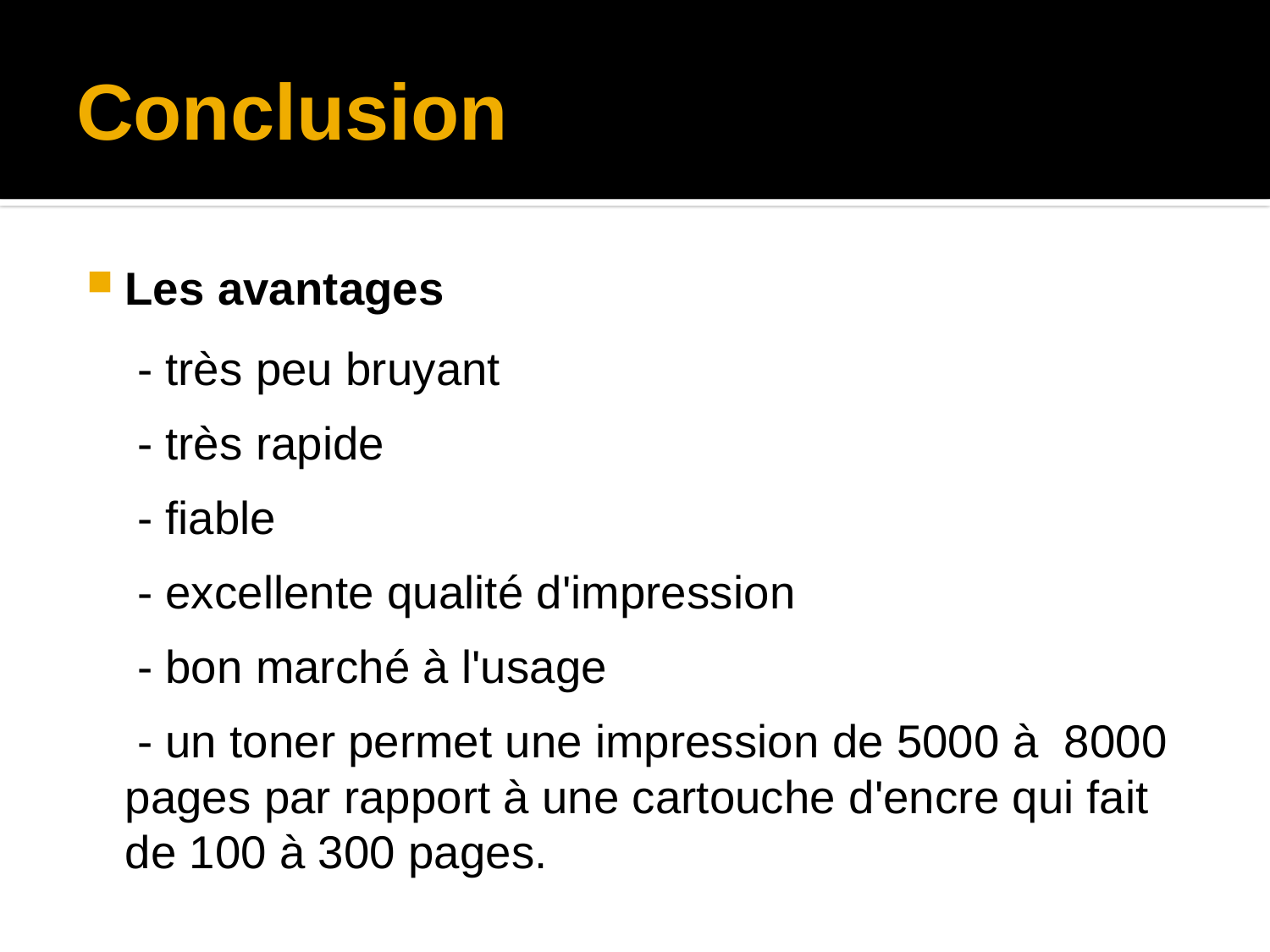

# Conclusion
Les avantages

    - très peu bruyant

    - très rapide

    - fiable

    - excellente qualité d'impression

    - bon marché à l'usage

    - un toner permet une impression de 5000 à  8000 pages par rapport à une cartouche d'encre qui fait de 100 à 300 pages.